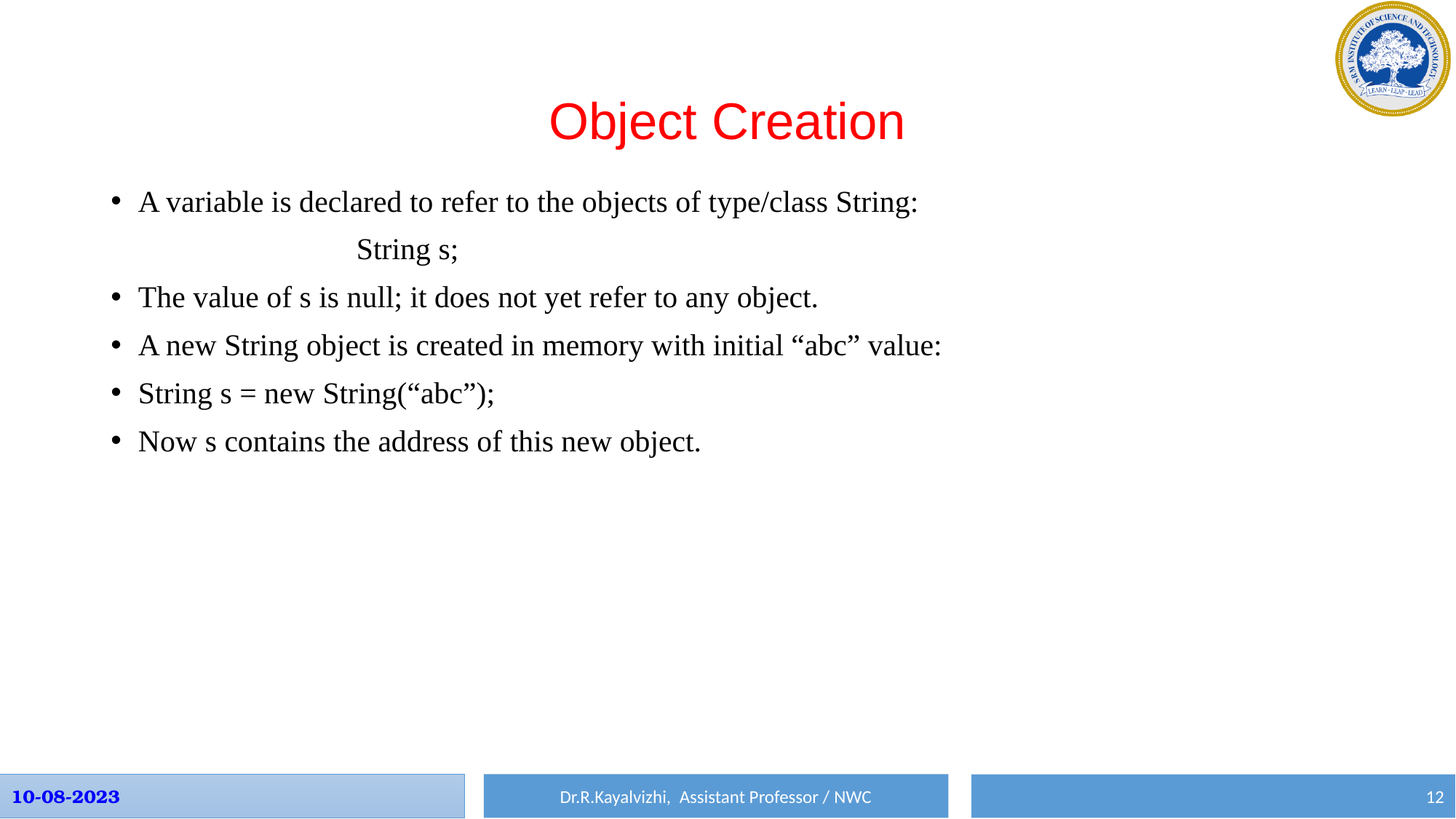

# Object Creation
A variable is declared to refer to the objects of type/class String:
			String s;
The value of s is null; it does not yet refer to any object.
A new String object is created in memory with initial “abc” value:
String s = new String(“abc”);
Now s contains the address of this new object.
Dr.R.Kayalvizhi,  Assistant Professor / NWC
10-08-2023
12